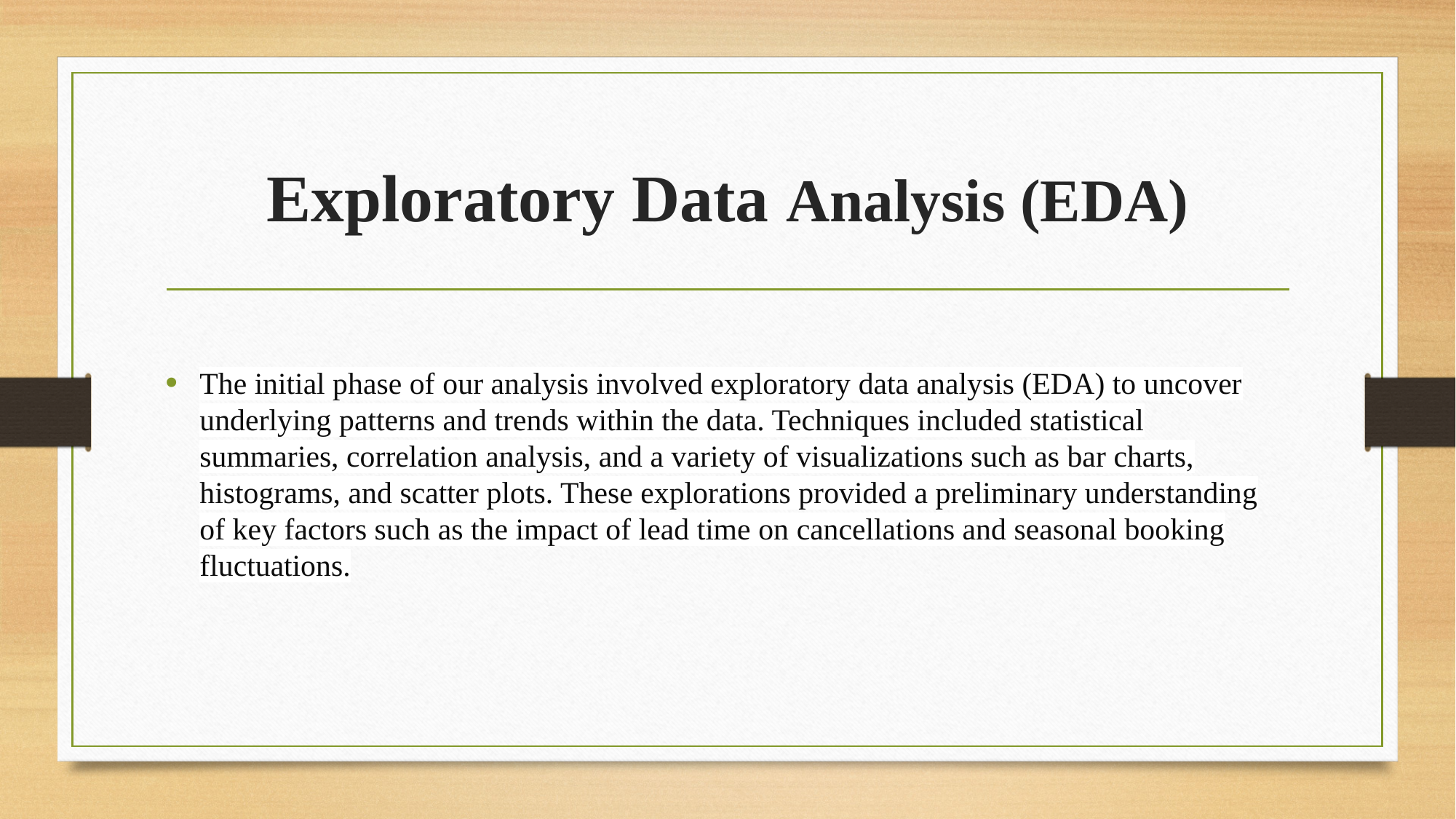

# Exploratory Data Analysis (EDA)
The initial phase of our analysis involved exploratory data analysis (EDA) to uncover underlying patterns and trends within the data. Techniques included statistical summaries, correlation analysis, and a variety of visualizations such as bar charts, histograms, and scatter plots. These explorations provided a preliminary understanding of key factors such as the impact of lead time on cancellations and seasonal booking fluctuations.